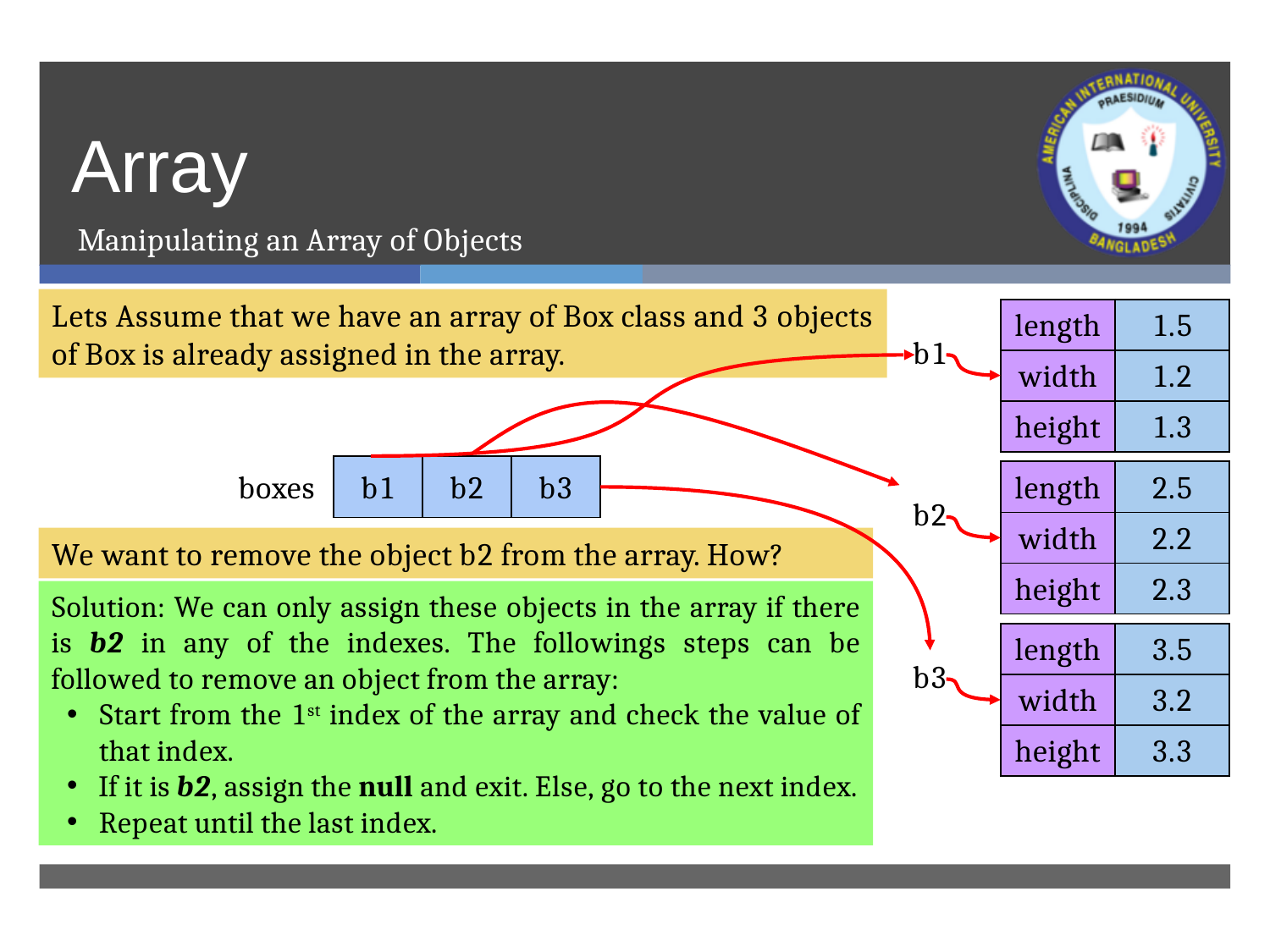

# Array
Manipulating an Array of Objects
Lets Assume that we have an array of Box class and 3 objects of Box is already assigned in the array.
| length | 1.5 |
| --- | --- |
| width | 1.2 |
| height | 1.3 |
b1

| boxes | b1 | b2 | b3 |
| --- | --- | --- | --- |
| length | 2.5 |
| --- | --- |
| width | 2.2 |
| height | 2.3 |
b2
We want to remove the object b2 from the array. How?
Solution: We can only assign these objects in the array if there is b2 in any of the indexes. The followings steps can be followed to remove an object from the array:
Start from the 1st index of the array and check the value of that index.
If it is b2, assign the null and exit. Else, go to the next index.
Repeat until the last index.
| length | 3.5 |
| --- | --- |
| width | 3.2 |
| height | 3.3 |
b3